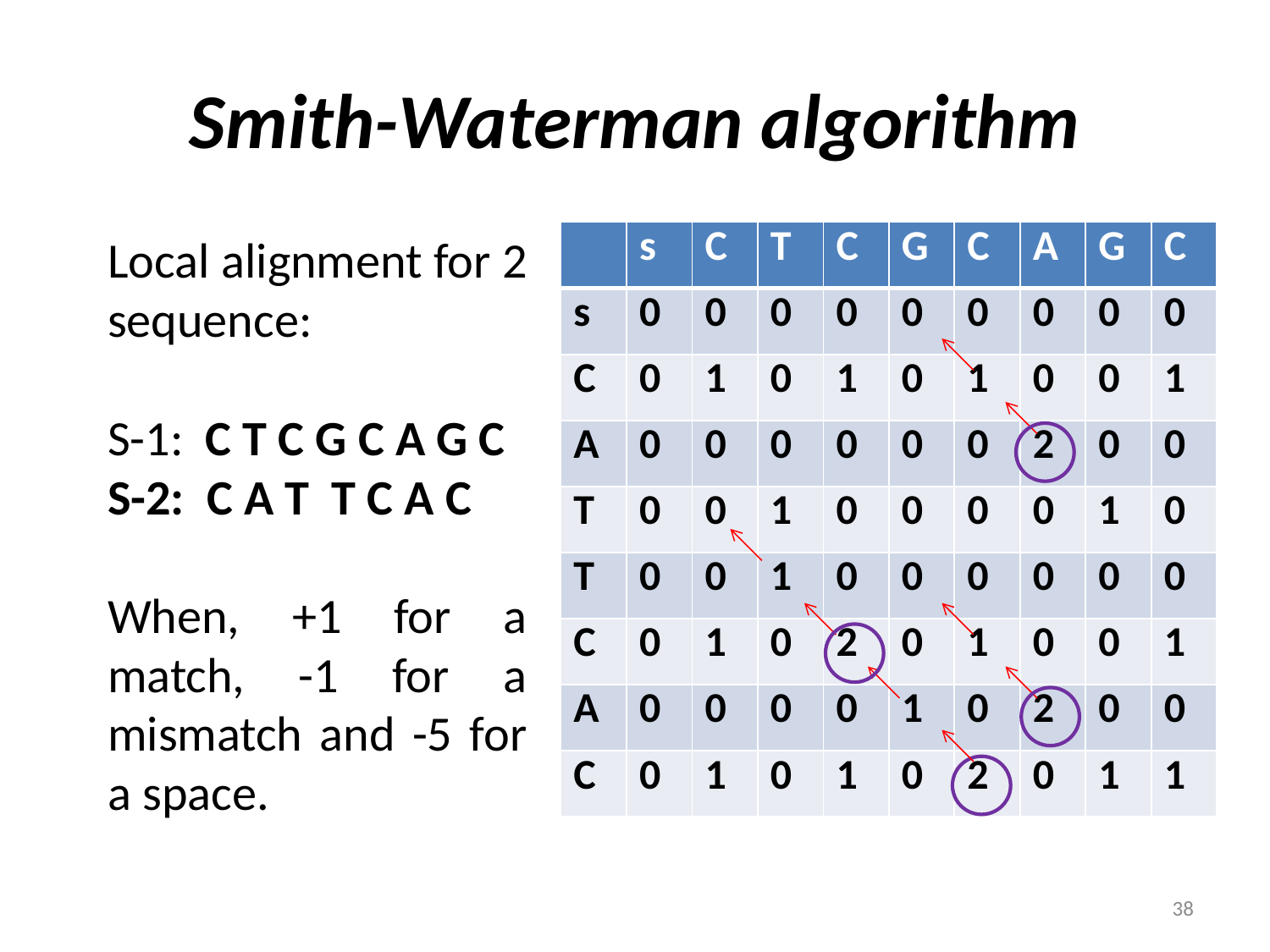

# Smith-Waterman algorithm
Local alignment for 2 sequence:

S-1:  C T C G C A G C
S-2:  C A T  T C A C

When, +1 for a match, -1 for a mismatch and -5 for a space.
|  | s | C | T | C | G | C | A | G | C |
| --- | --- | --- | --- | --- | --- | --- | --- | --- | --- |
| s | 0 | 0 | 0 | 0 | 0 | 0 | 0 | 0 | 0 |
| C | 0 | 1 | 0 | 1 | 0 | 1 | 0 | 0 | 1 |
| A | 0 | 0 | 0 | 0 | 0 | 0 | 2 | 0 | 0 |
| T | 0 | 0 | 1 | 0 | 0 | 0 | 0 | 1 | 0 |
| T | 0 | 0 | 1 | 0 | 0 | 0 | 0 | 0 | 0 |
| C | 0 | 1 | 0 | 2 | 0 | 1 | 0 | 0 | 1 |
| A | 0 | 0 | 0 | 0 | 1 | 0 | 2 | 0 | 0 |
| C | 0 | 1 | 0 | 1 | 0 | 2 | 0 | 1 | 1 |

38